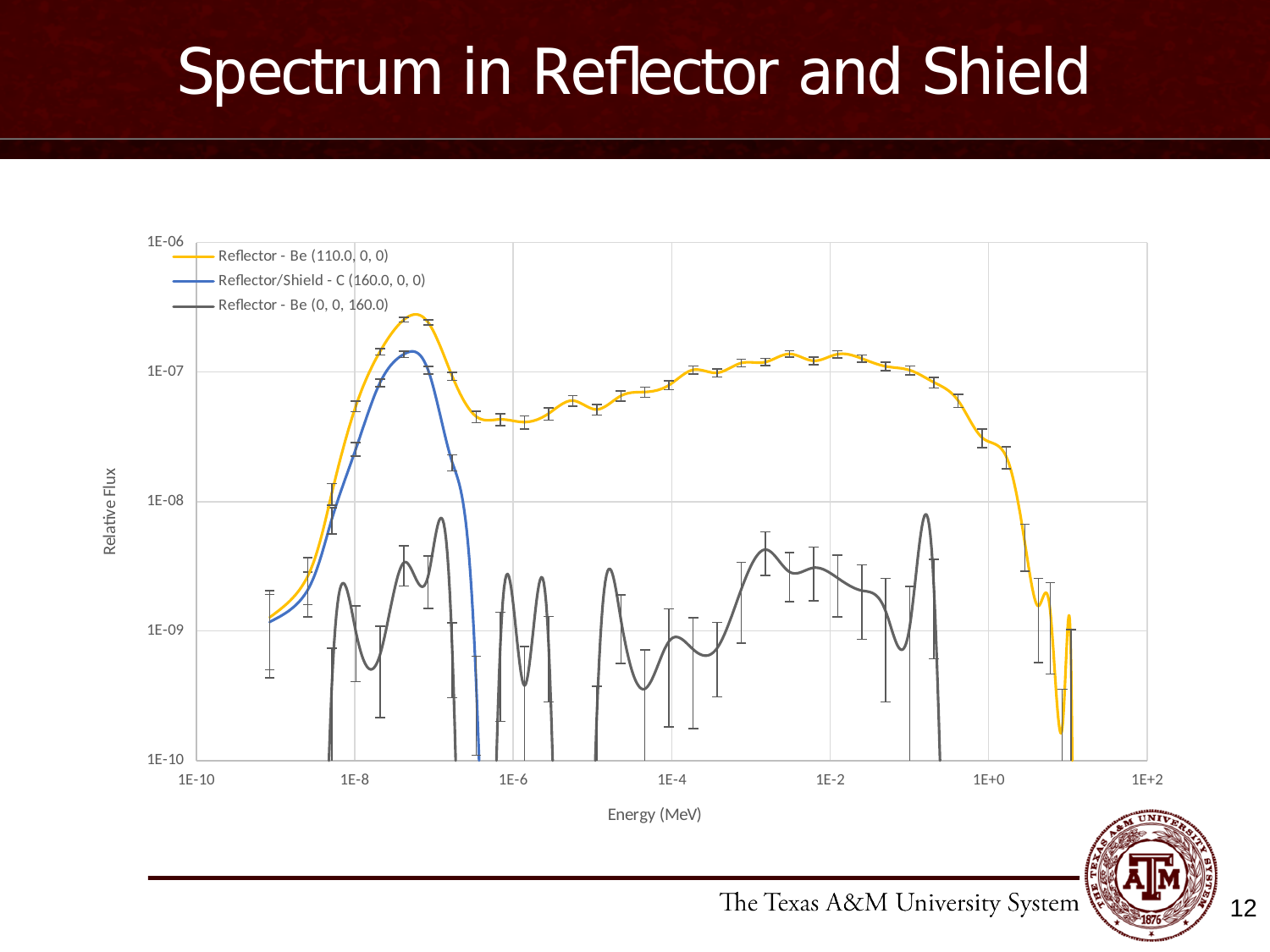

# Spectrum in Reflector and Shield

### Chart

| Category | Reflector - Be (110.0, 0, 0) | Reflector/Shield - C (160.0, 0, 0) | Reflector - Be (0, 0, 160.0) |
|---|---|---|---|
12